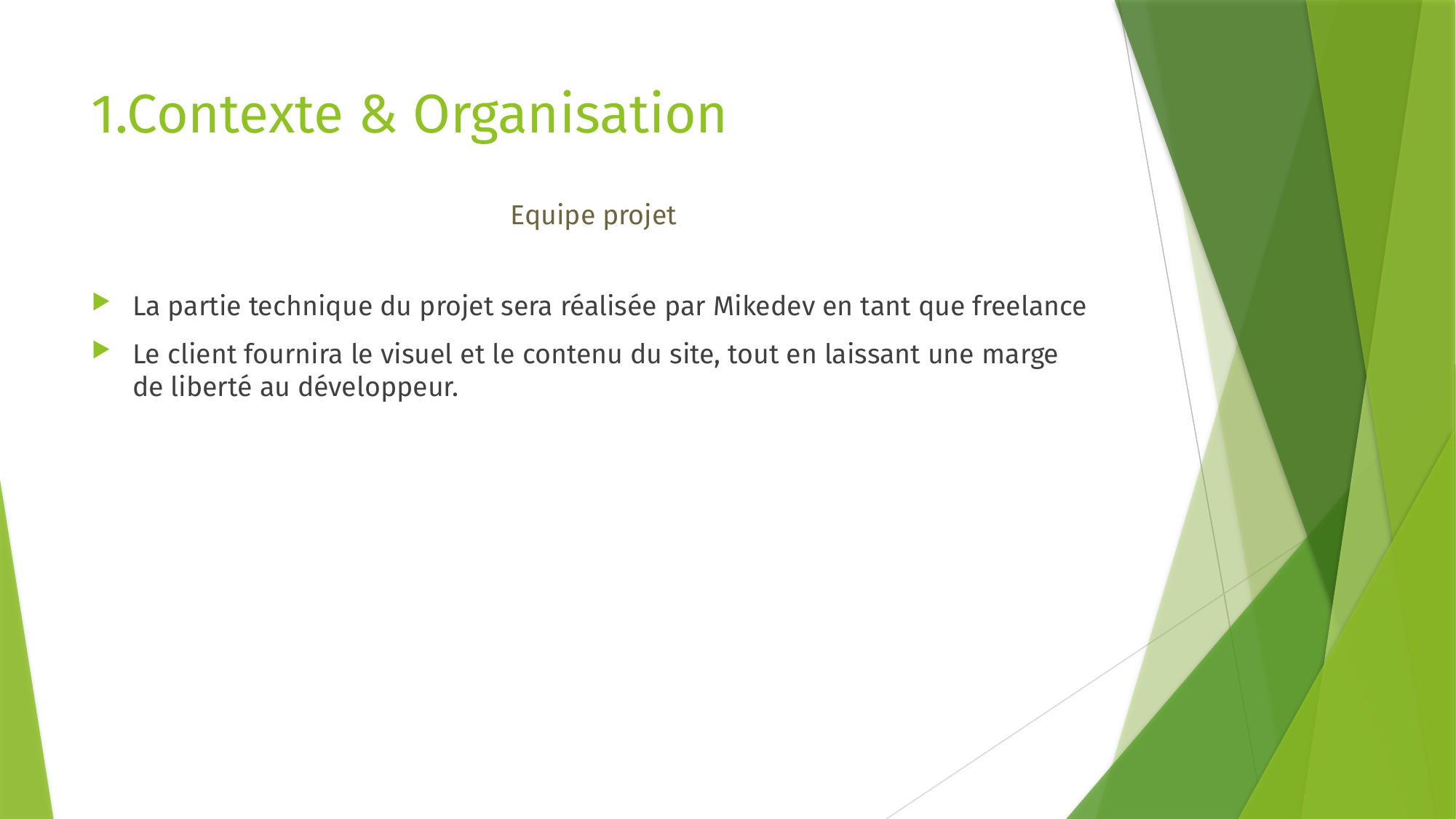

1.Contexte & Organisation
Equipe projet
La partie technique du projet sera réalisée par Mikedev en tant que freelance
Le client fournira le visuel et le contenu du site, tout en laissant une marge de liberté au développeur.